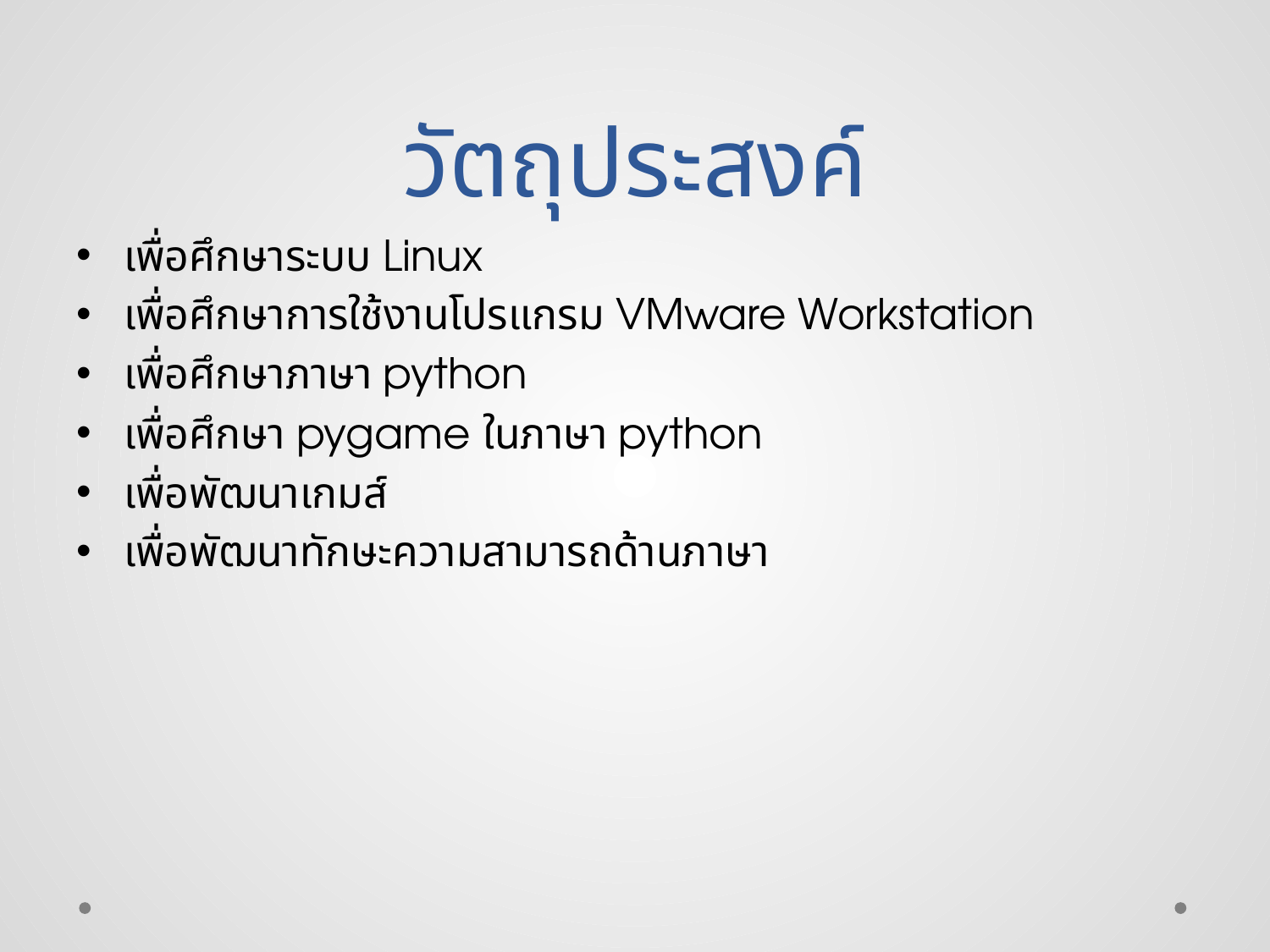

# วัตถุประสงค์
เพื่อศึกษาระบบ Linux
เพื่อศึกษาการใช้งานโปรแกรม VMware Workstation
เพื่อศึกษาภาษา python
เพื่อศึกษา pygame ในภาษา python
เพื่อพัฒนาเกมส์
เพื่อพัฒนาทักษะความสามารถด้านภาษา